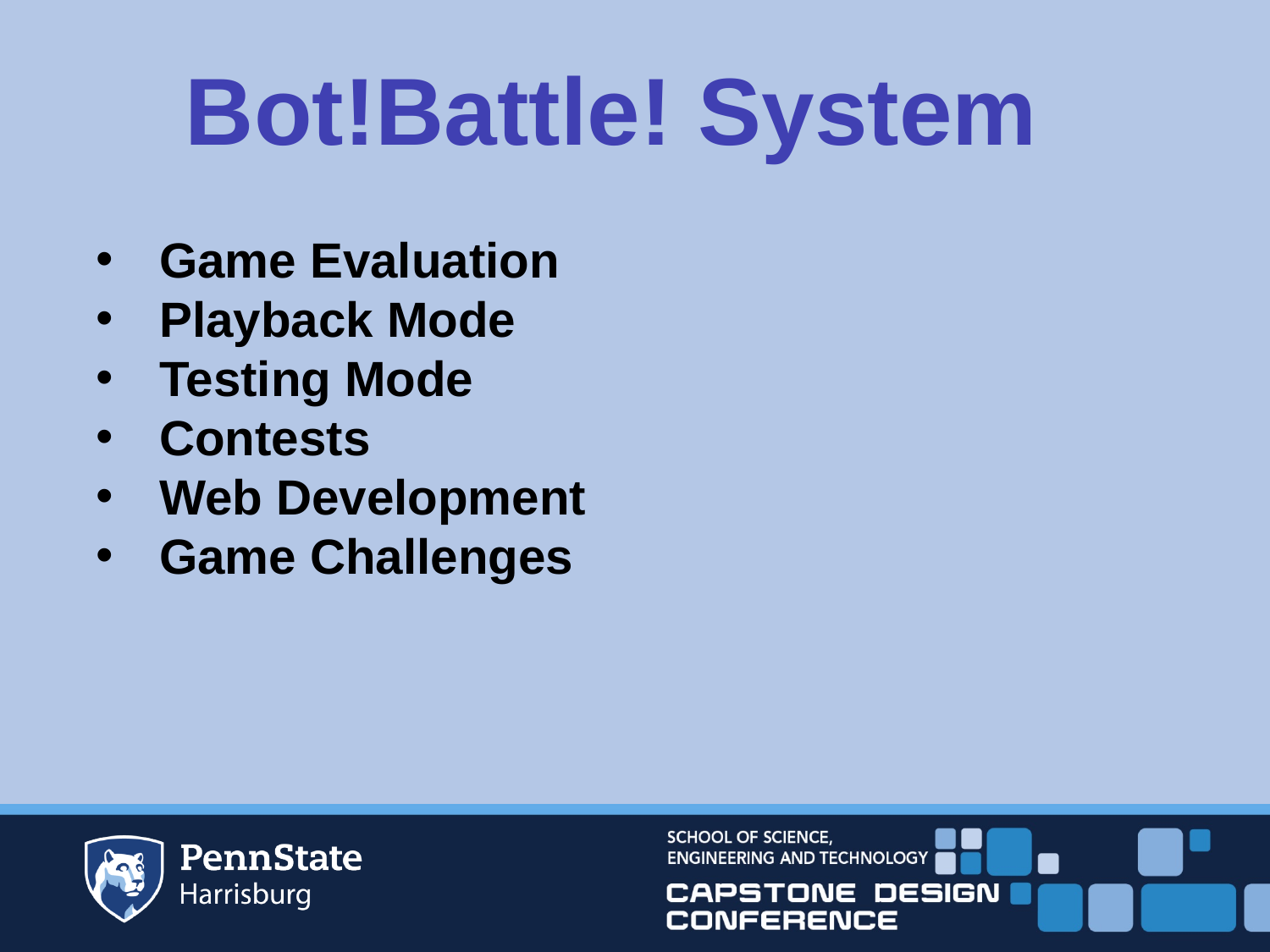

Bot!Battle! System
Game Evaluation
Playback Mode
Testing Mode
Contests
Web Development
Game Challenges